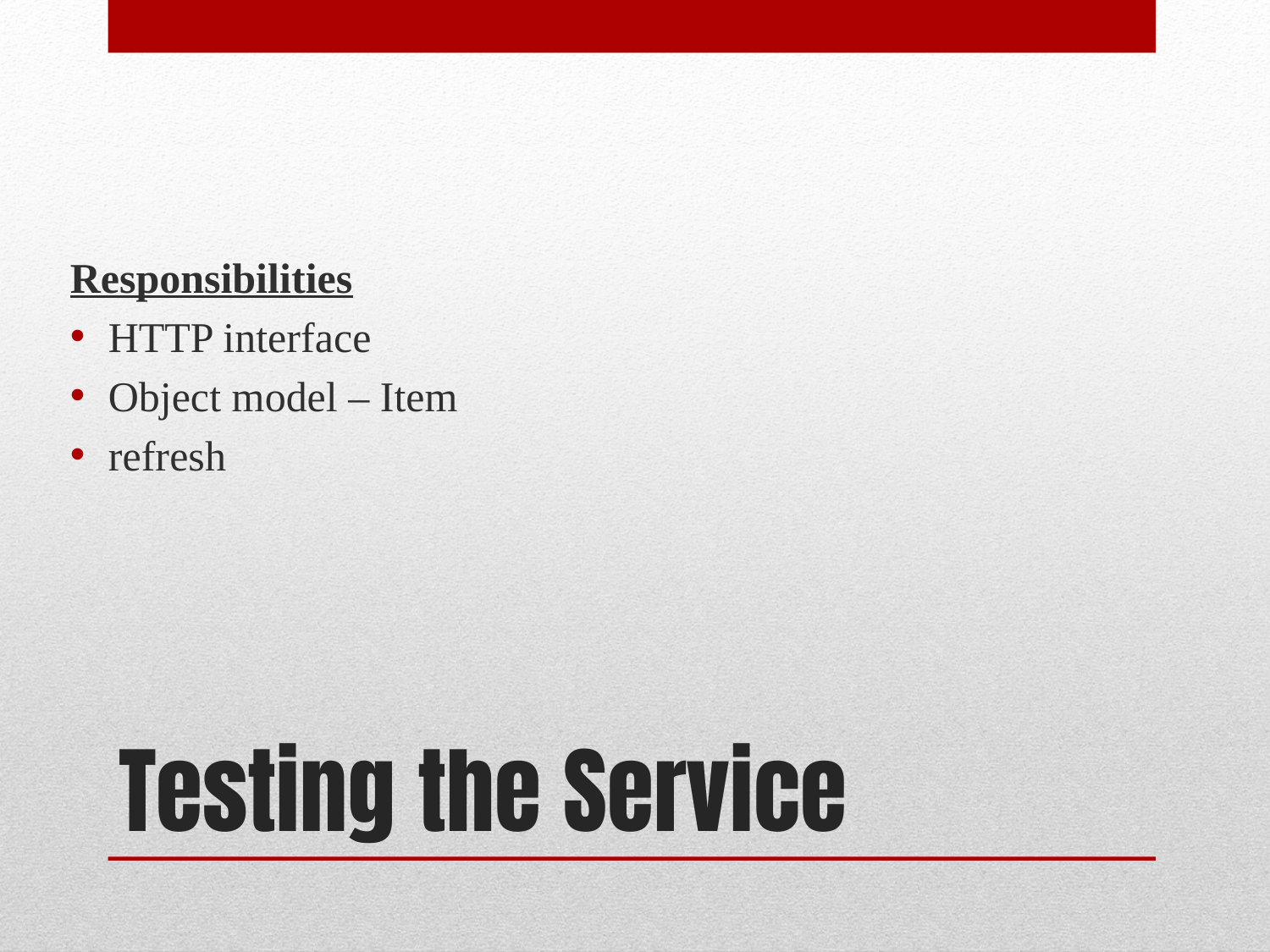

Responsibilities
HTTP interface
Object model – Item
refresh
# Testing the Service